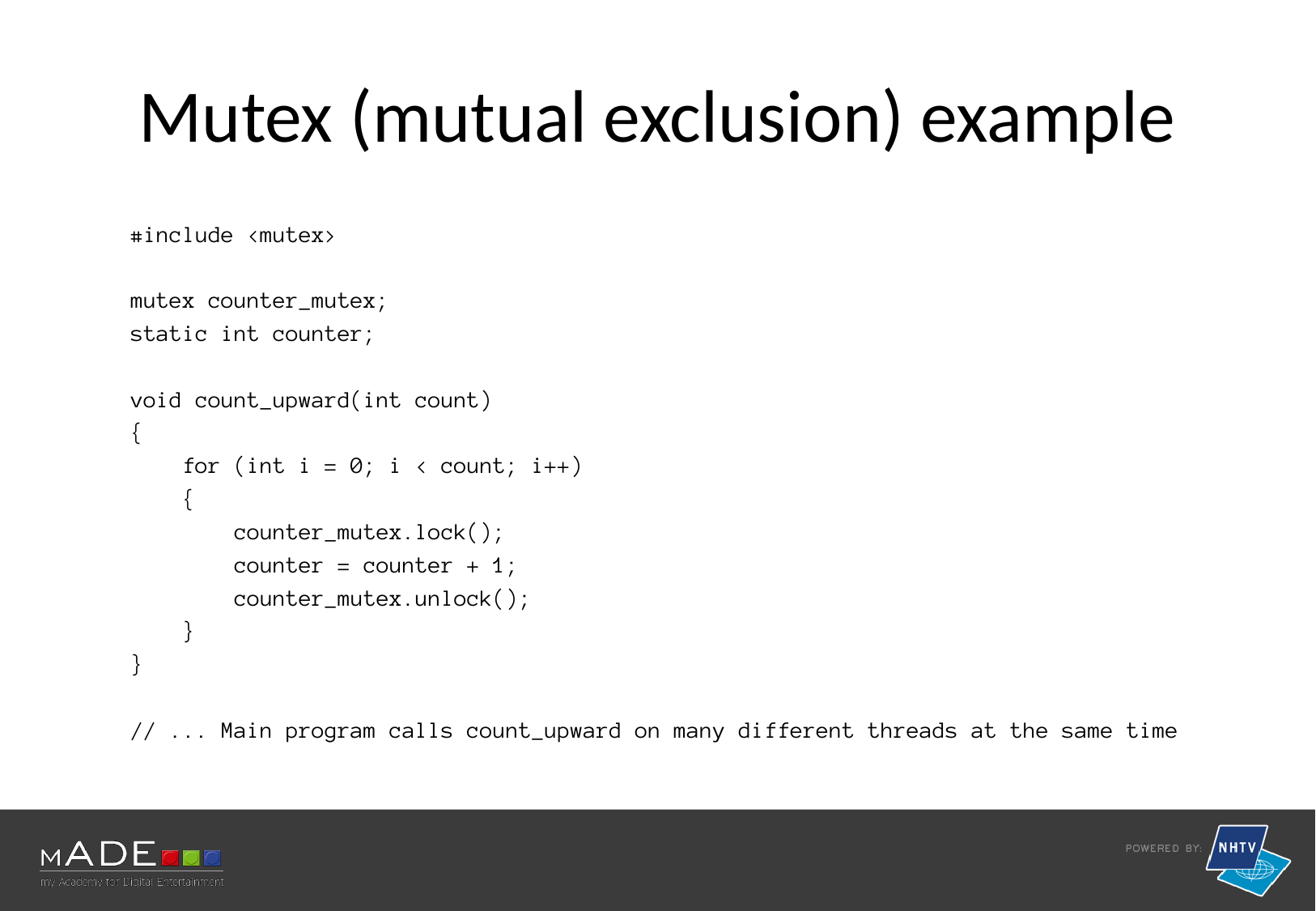

# Mutex (mutual exclusion) example
#include <mutex>

mutex counter_mutex;
static int counter;

void count_upward(int count)
{
    for (int i = 0; i < count; i++)
    {
        counter_mutex.lock();
        counter = counter + 1;
        counter_mutex.unlock();
    }
}

// ... Main program calls count_upward on many different threads at the same time